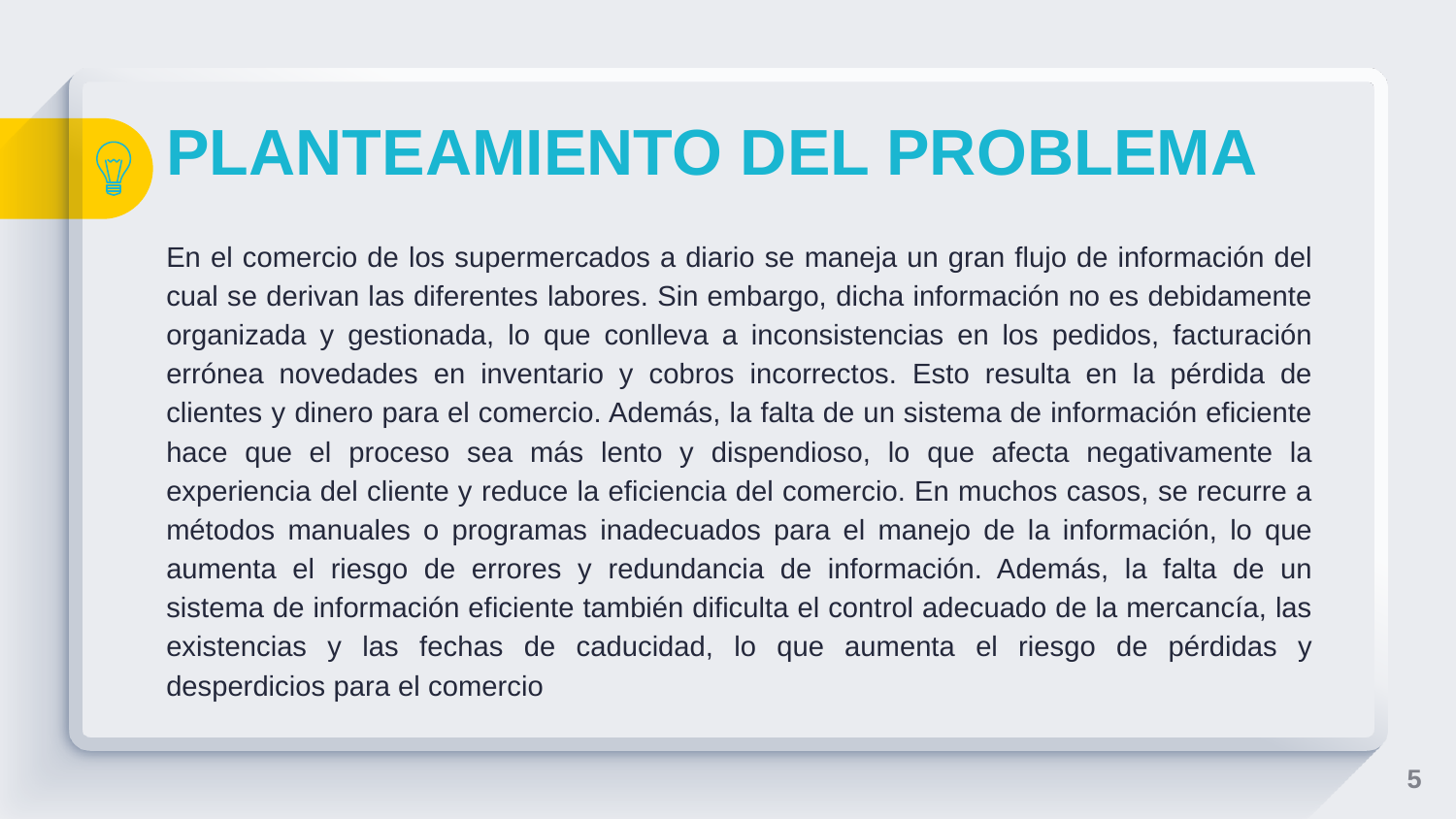

# PLANTEAMIENTO DEL PROBLEMA

En el comercio de los supermercados a diario se maneja un gran flujo de información del cual se derivan las diferentes labores. Sin embargo, dicha información no es debidamente organizada y gestionada, lo que conlleva a inconsistencias en los pedidos, facturación errónea novedades en inventario y cobros incorrectos. Esto resulta en la pérdida de clientes y dinero para el comercio. Además, la falta de un sistema de información eficiente hace que el proceso sea más lento y dispendioso, lo que afecta negativamente la experiencia del cliente y reduce la eficiencia del comercio. En muchos casos, se recurre a métodos manuales o programas inadecuados para el manejo de la información, lo que aumenta el riesgo de errores y redundancia de información. Además, la falta de un sistema de información eficiente también dificulta el control adecuado de la mercancía, las existencias y las fechas de caducidad, lo que aumenta el riesgo de pérdidas y desperdicios para el comercio
5